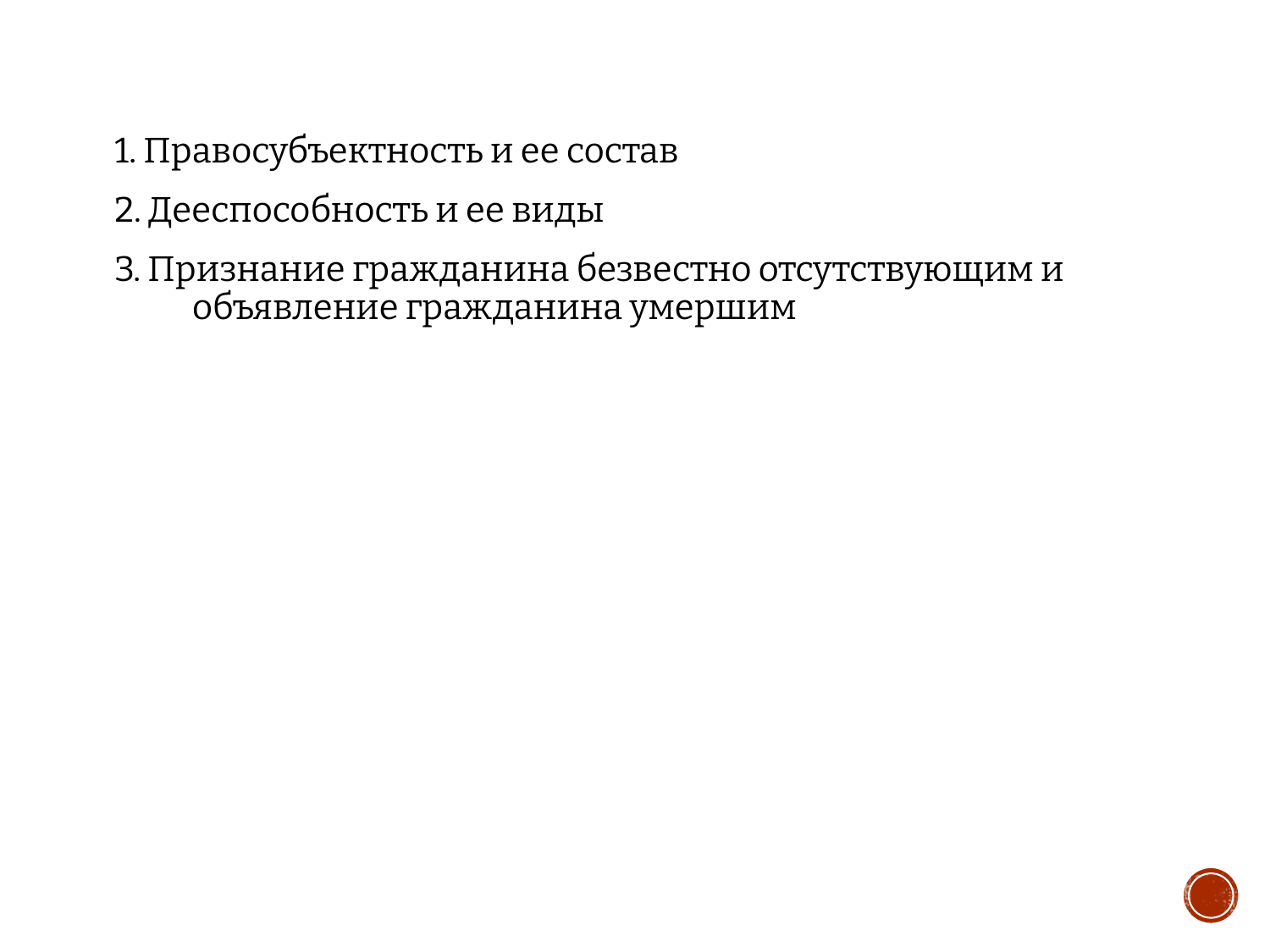

1. Правосубъектность и ее состав
 2. Дееспособность и ее виды
 3. Признание гражданина безвестно отсутствующим и объявление гражданина умершим